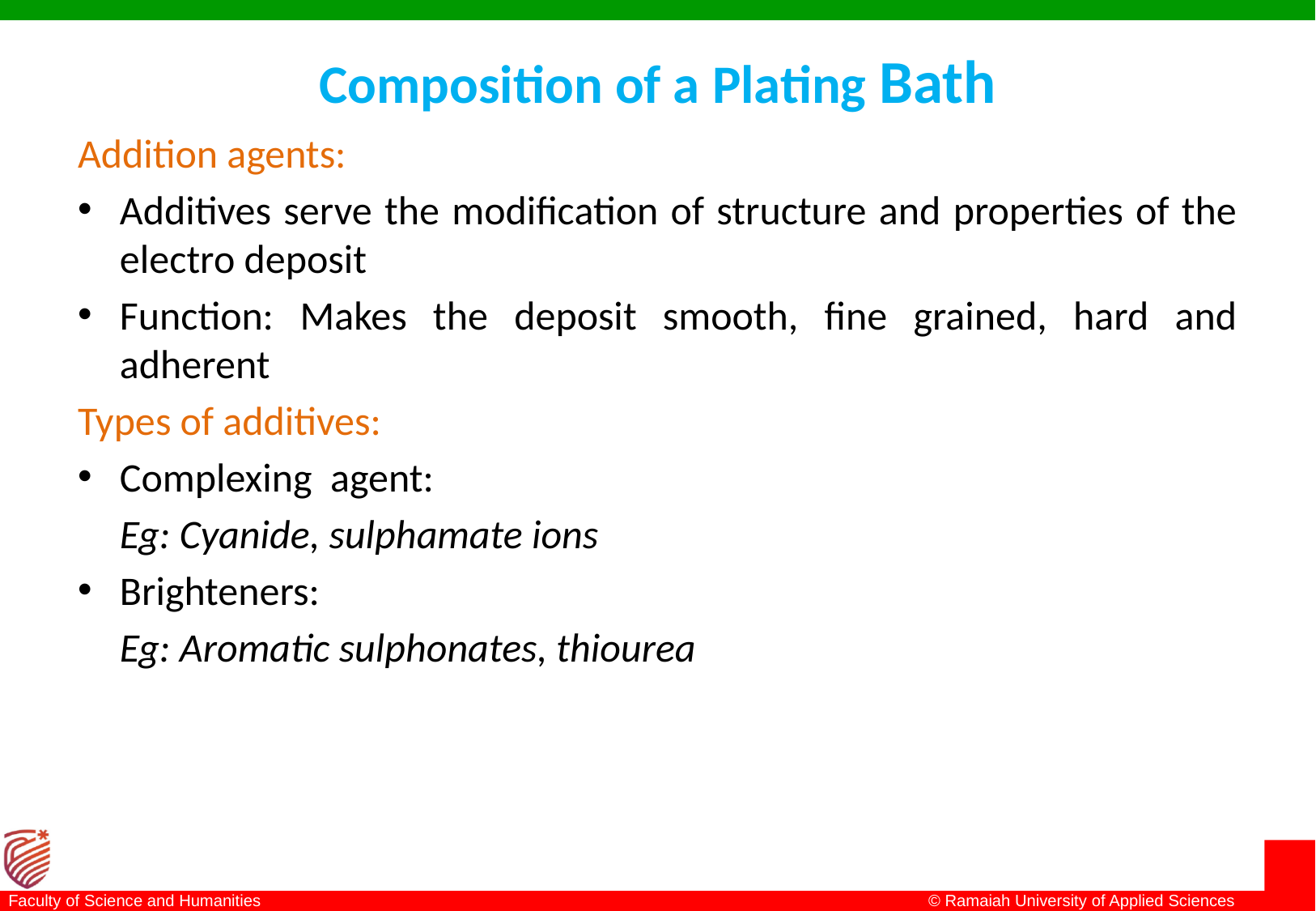

# Composition of a Plating Bath
Addition agents:
Additives serve the modification of structure and properties of the electro deposit
Function: Makes the deposit smooth, fine grained, hard and adherent
Types of additives:
Complexing  agent:
	Eg: Cyanide, sulphamate ions
Brighteners:
	Eg: Aromatic sulphonates, thiourea